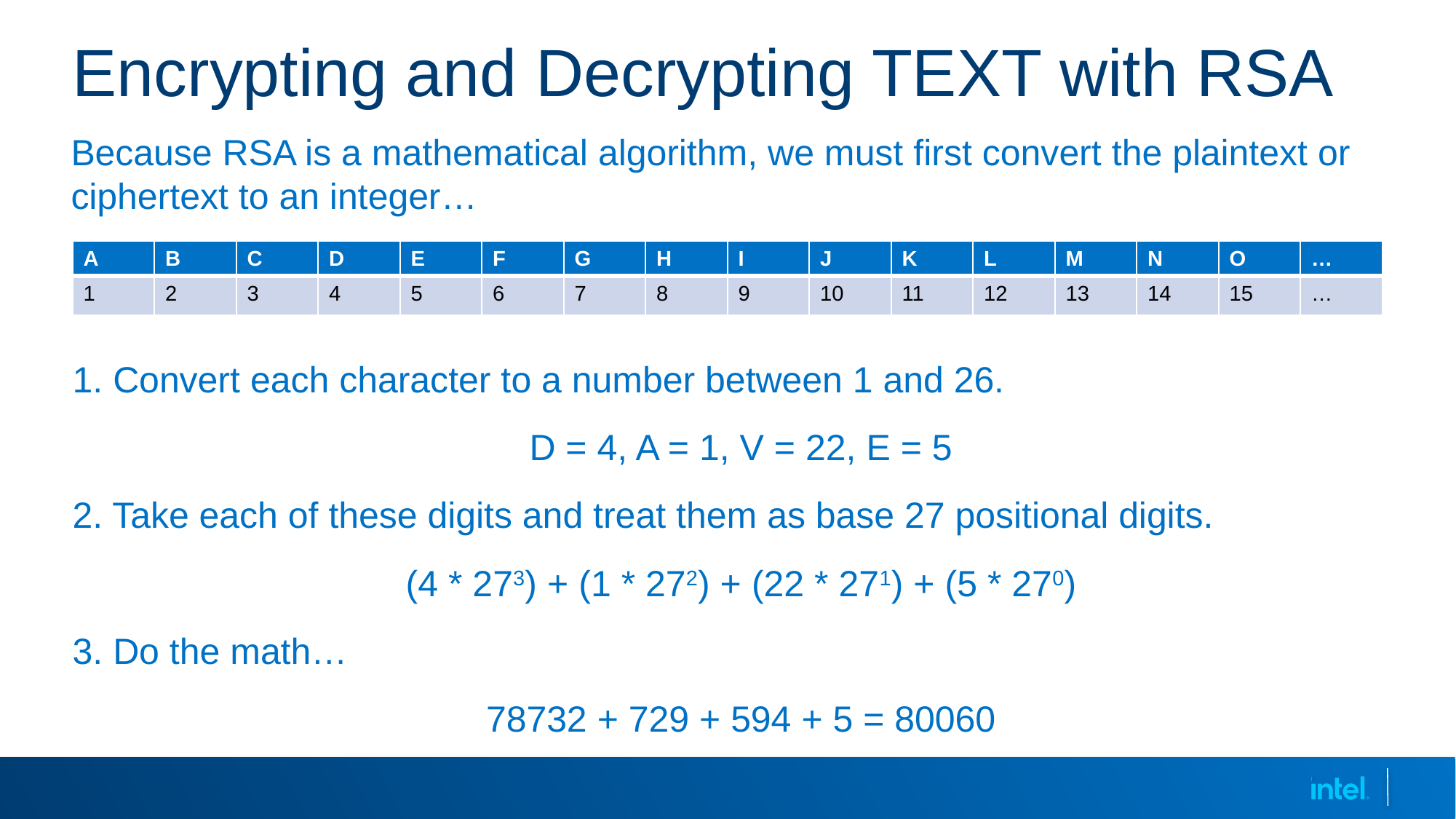

# Encrypting and Decrypting TEXT with RSA
Because RSA is a mathematical algorithm, we must first convert the plaintext or ciphertext to an integer…
| A | B | C | D | E | F | G | H | I | J | K | L | M | N | O | … |
| --- | --- | --- | --- | --- | --- | --- | --- | --- | --- | --- | --- | --- | --- | --- | --- |
| 1 | 2 | 3 | 4 | 5 | 6 | 7 | 8 | 9 | 10 | 11 | 12 | 13 | 14 | 15 | … |
1. Convert each character to a number between 1 and 26.
D = 4, A = 1, V = 22, E = 5
2. Take each of these digits and treat them as base 27 positional digits.
(4 * 273) + (1 * 272) + (22 * 271) + (5 * 270)
3. Do the math…
78732 + 729 + 594 + 5 = 80060